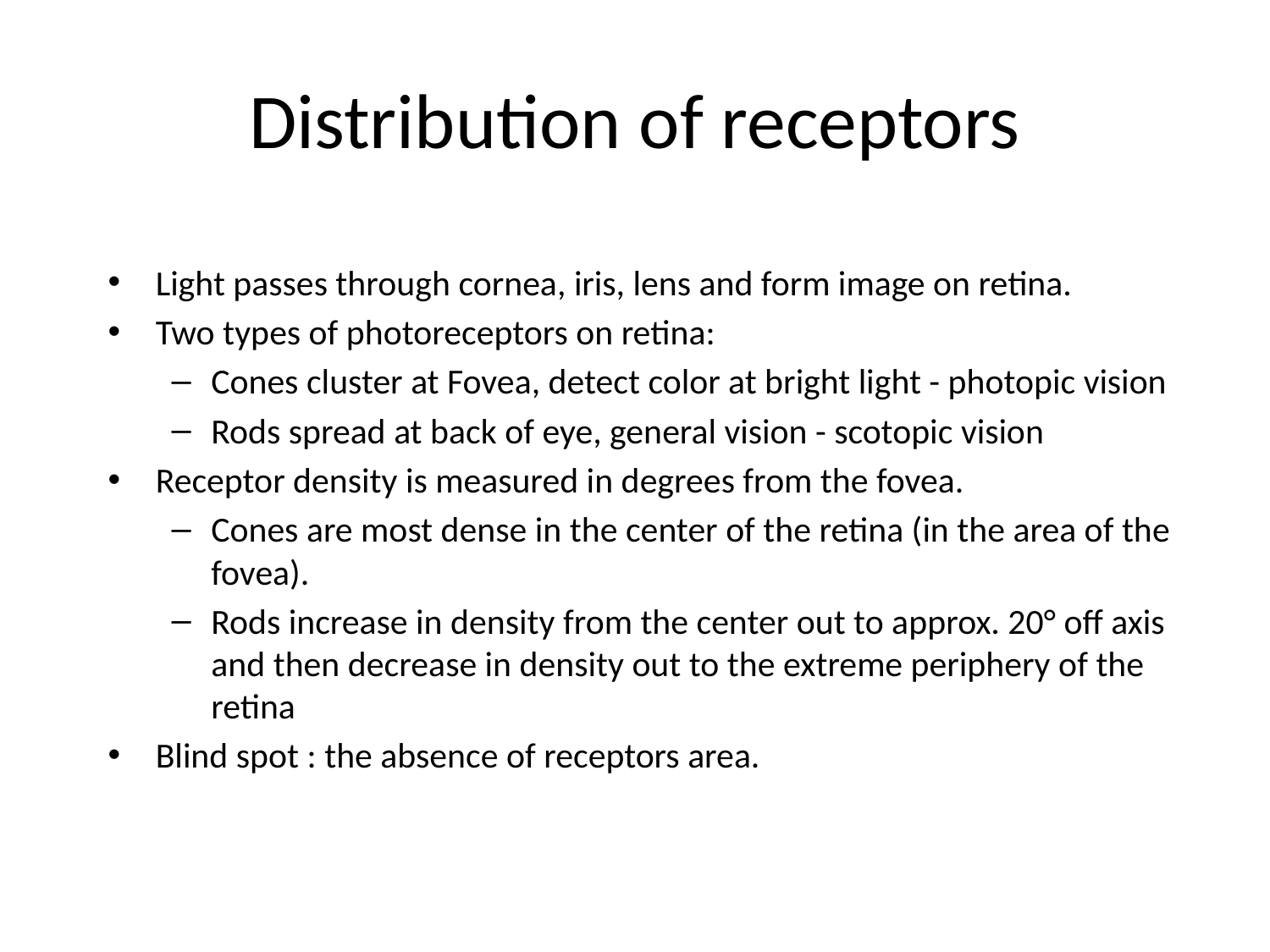

# Distribution of receptors
Light passes through cornea, iris, lens and form image on retina.
Two types of photoreceptors on retina:
Cones cluster at Fovea, detect color at bright light - photopic vision
Rods spread at back of eye, general vision - scotopic vision
Receptor density is measured in degrees from the fovea.
Cones are most dense in the center of the retina (in the area of the fovea).
Rods increase in density from the center out to approx. 20° off axis and then decrease in density out to the extreme periphery of the retina
Blind spot : the absence of receptors area.